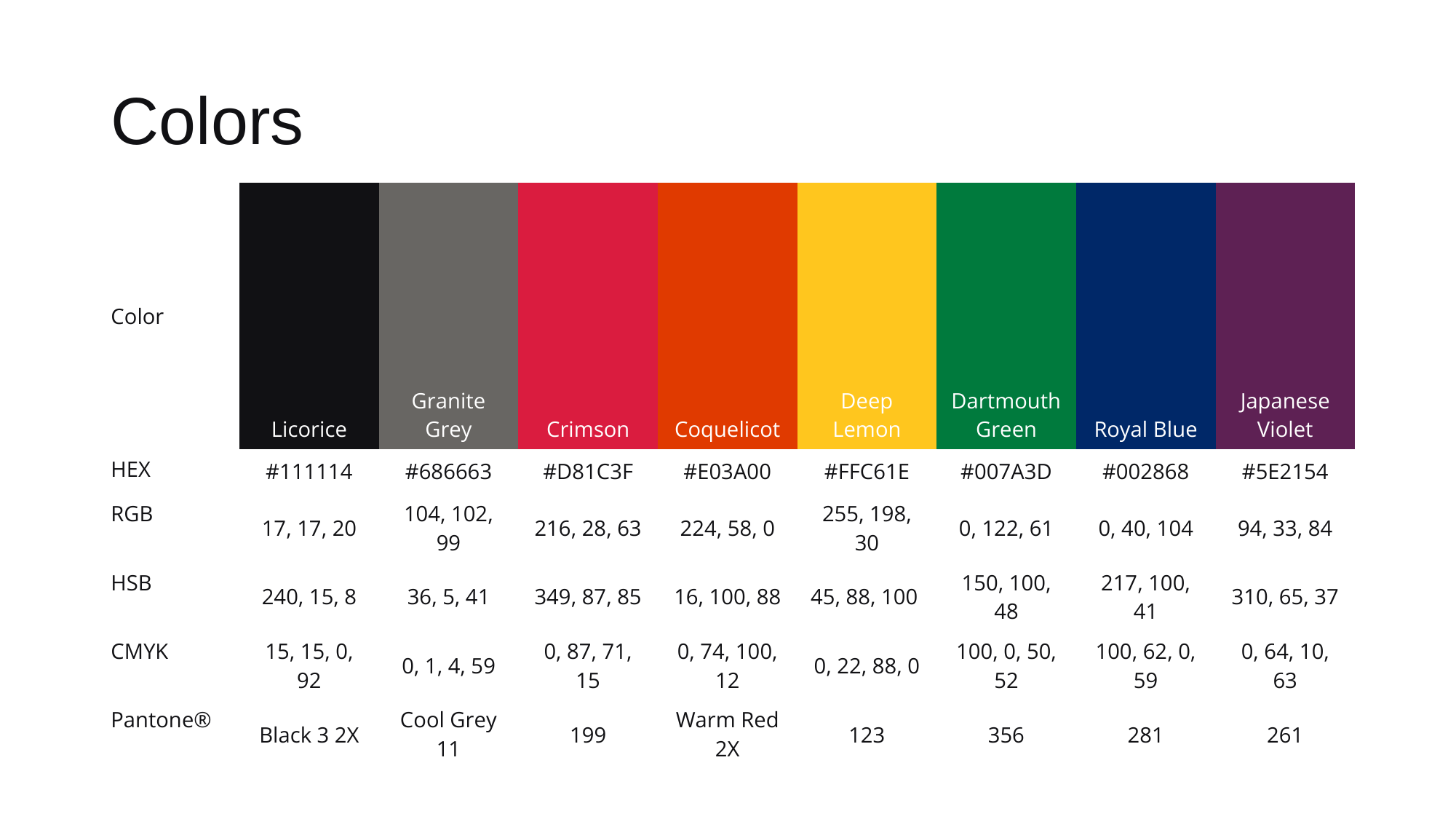

# Colors
| Color | Licorice | Granite Grey | Crimson | Coquelicot | Deep Lemon | Dartmouth Green | Royal Blue | Japanese Violet |
| --- | --- | --- | --- | --- | --- | --- | --- | --- |
| HEX | #111114 | #686663 | #D81C3F | #E03A00 | #FFC61E | #007A3D | #002868 | #5E2154 |
| RGB | 17, 17, 20 | 104, 102, 99 | 216, 28, 63 | 224, 58, 0 | 255, 198, 30 | 0, 122, 61 | 0, 40, 104 | 94, 33, 84 |
| HSB | 240, 15, 8 | 36, 5, 41 | 349, 87, 85 | 16, 100, 88 | 45, 88, 100 | 150, 100, 48 | 217, 100, 41 | 310, 65, 37 |
| CMYK | 15, 15, 0, 92 | 0, 1, 4, 59 | 0, 87, 71, 15 | 0, 74, 100, 12 | 0, 22, 88, 0 | 100, 0, 50, 52 | 100, 62, 0, 59 | 0, 64, 10, 63 |
| Pantone® | Black 3 2X | Cool Grey 11 | 199 | Warm Red 2X | 123 | 356 | 281 | 261 |